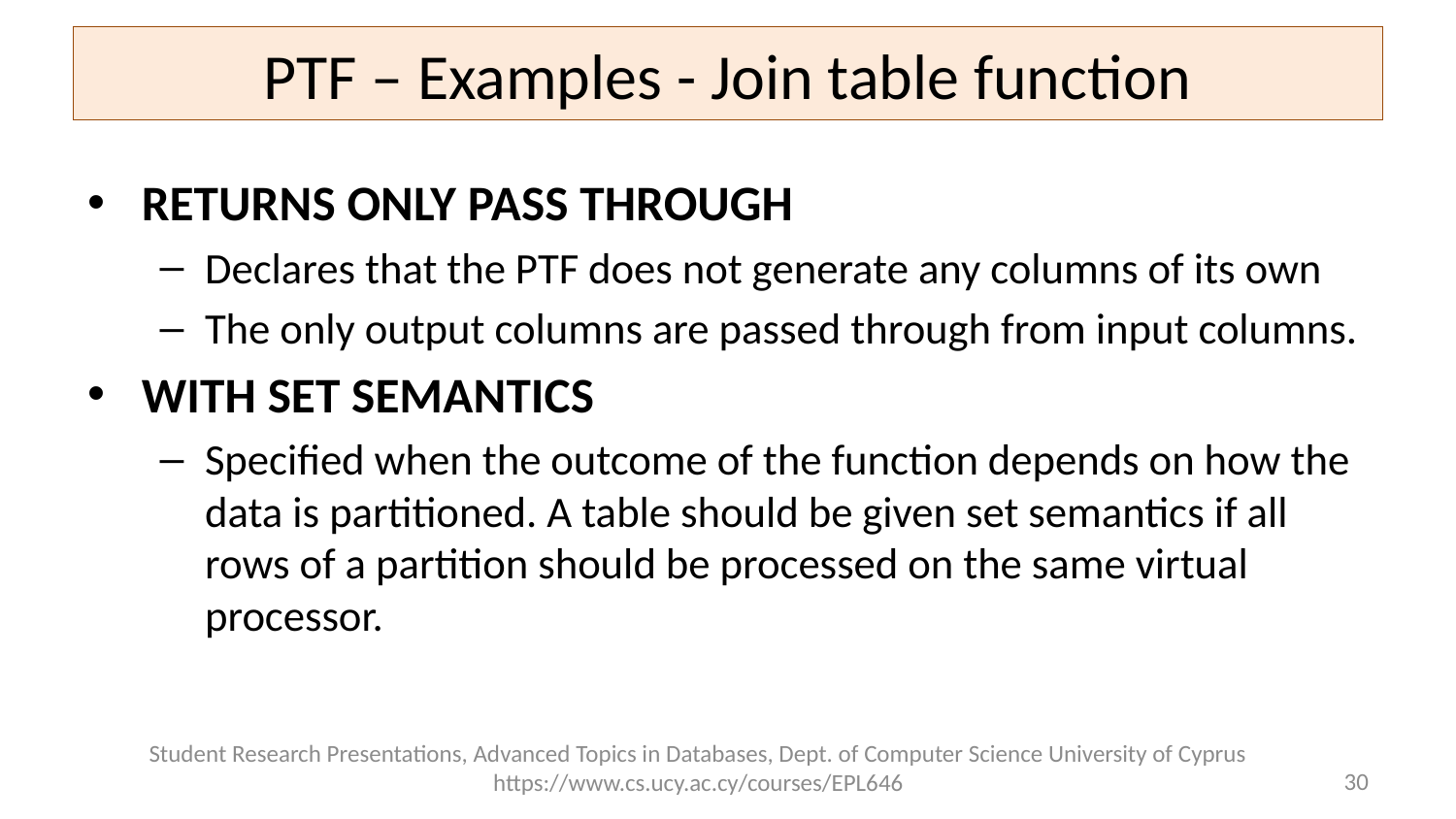

# PTF – Examples - Join table function
RETURNS ONLY PASS THROUGH
Declares that the PTF does not generate any columns of its own
The only output columns are passed through from input columns.
WITH SET SEMANTICS
Specified when the outcome of the function depends on how the data is partitioned. A table should be given set semantics if all rows of a partition should be processed on the same virtual processor.
Student Research Presentations, Advanced Topics in Databases, Dept. of Computer Science University of Cyprus https://www.cs.ucy.ac.cy/courses/EPL646
30